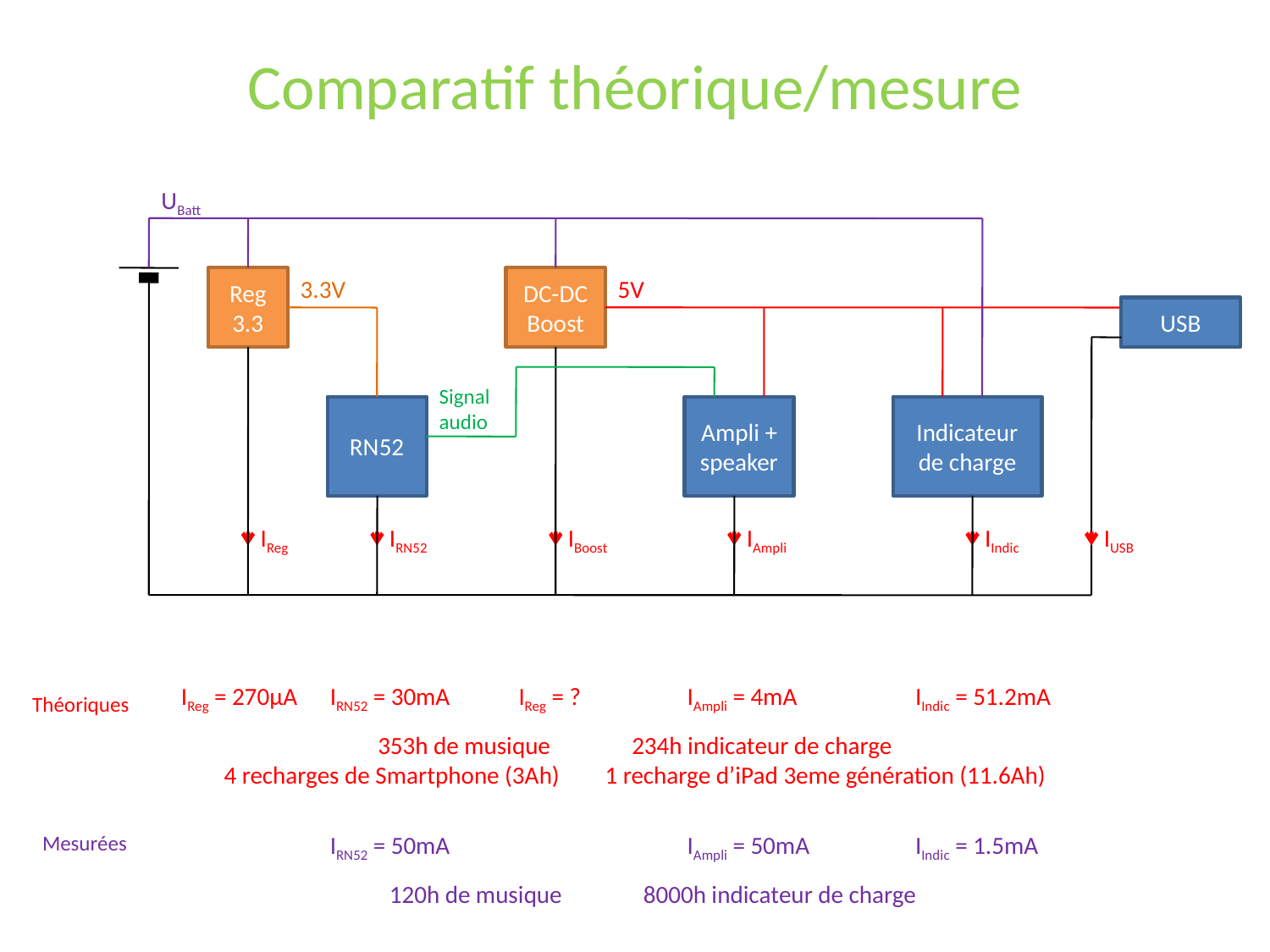

Comparatif théorique/mesure
UBatt
Reg
3.3
3.3V
DC-DC
Boost
5V
USB
Signal audio
RN52
Ampli + speaker
Indicateur de charge
IReg
IRN52
IBoost
IAmpli
IIndic
IUSB
IReg = 270µA
IRN52 = 30mA
IReg = ?
IAmpli = 4mA
IIndic = 51.2mA
Théoriques
353h de musique	234h indicateur de charge
4 recharges de Smartphone (3Ah)	1 recharge d’iPad 3eme génération (11.6Ah)
Mesurées
IRN52 = 50mA
IAmpli = 50mA
IIndic = 1.5mA
120h de musique	8000h indicateur de charge